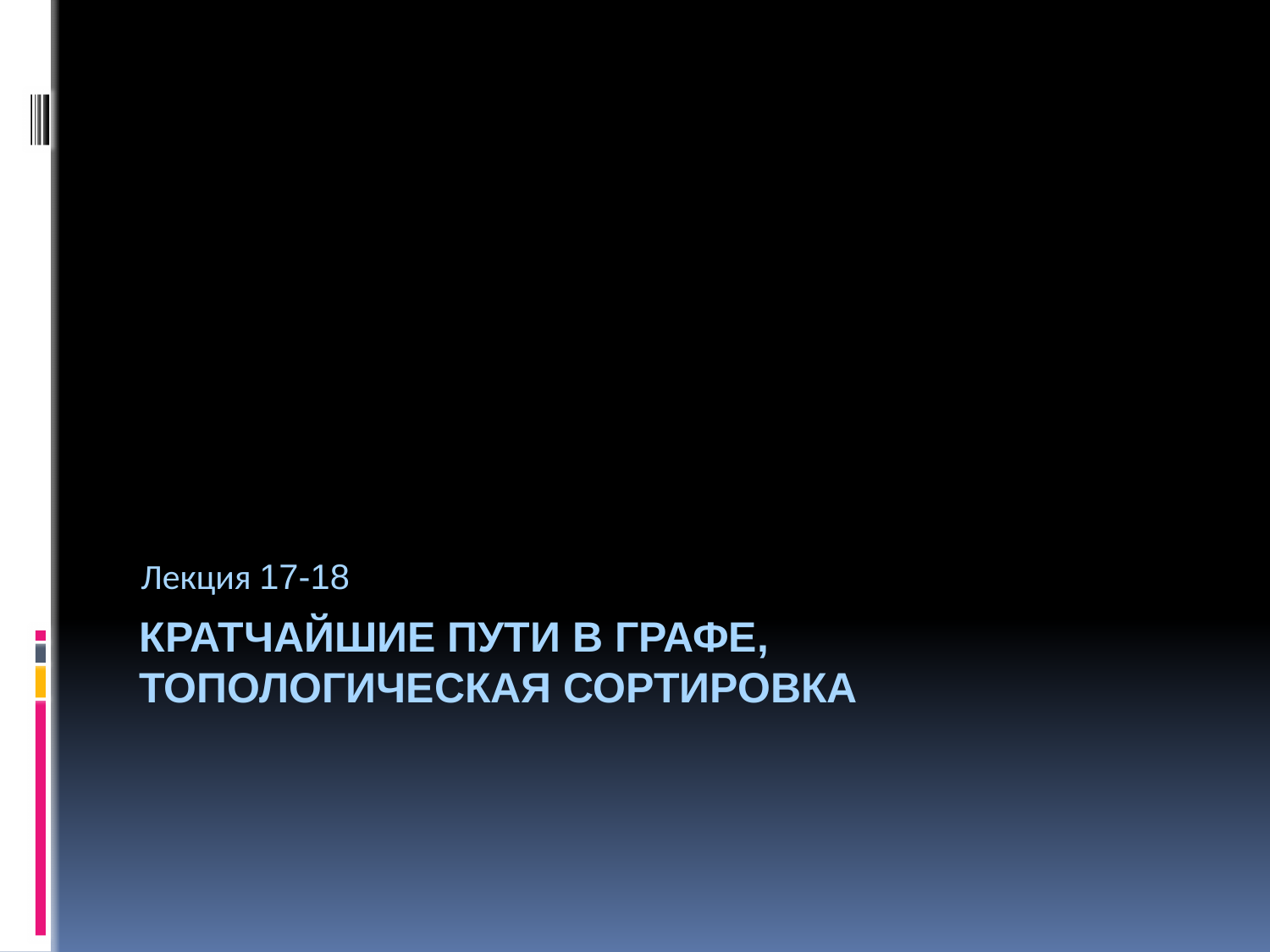

Лекция 17-18
# КРАТЧАЙШИЕ пути в графе, Топологическая сортировка